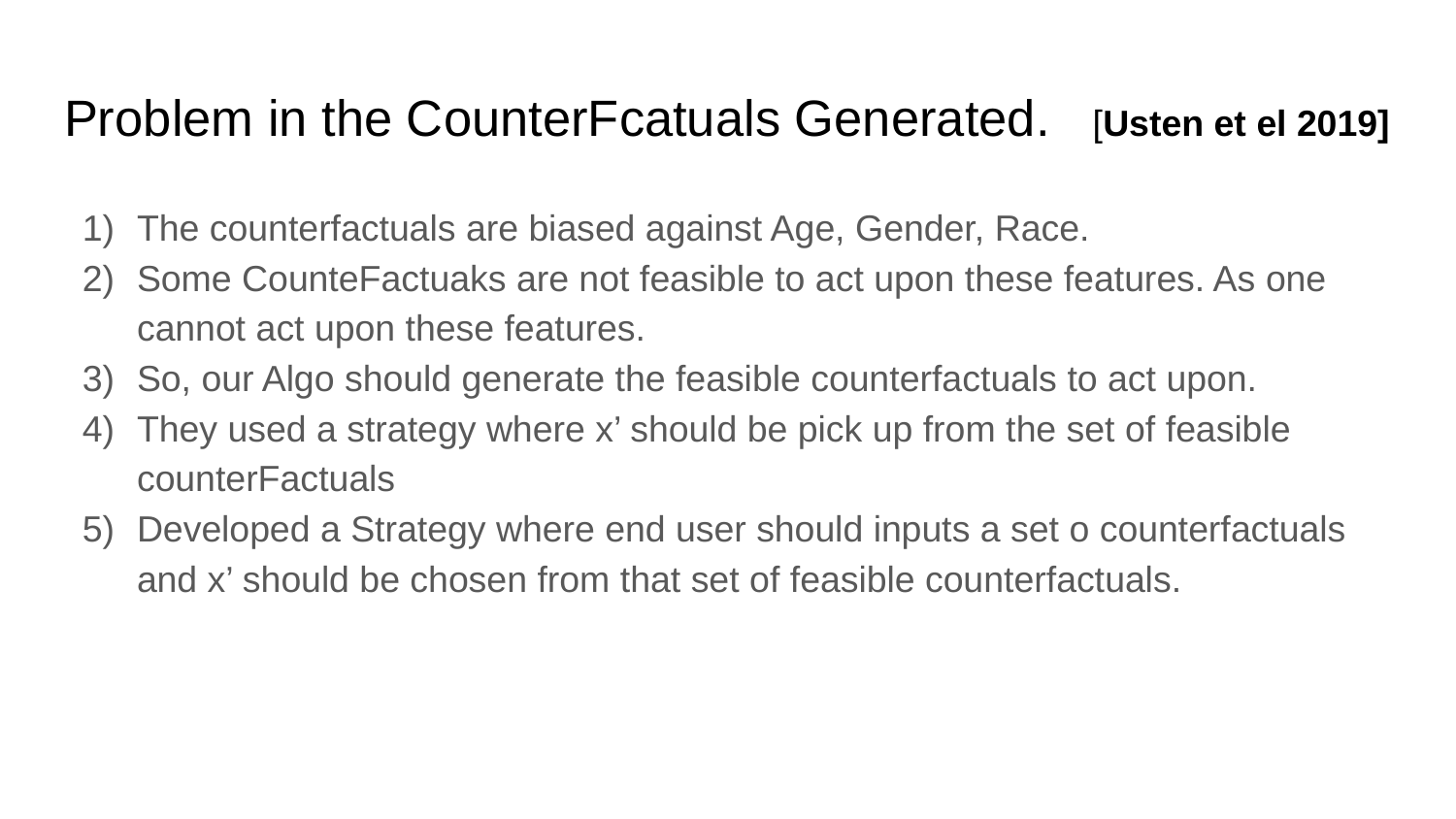

# Problem in the CounterFcatuals Generated.   [Usten et el 2019]
The counterfactuals are biased against Age, Gender, Race.
Some CounteFactuaks are not feasible to act upon these features. As one cannot act upon these features.
So, our Algo should generate the feasible counterfactuals to act upon.
They used a strategy where x’ should be pick up from the set of feasible counterFactuals
Developed a Strategy where end user should inputs a set o counterfactuals and x’ should be chosen from that set of feasible counterfactuals.